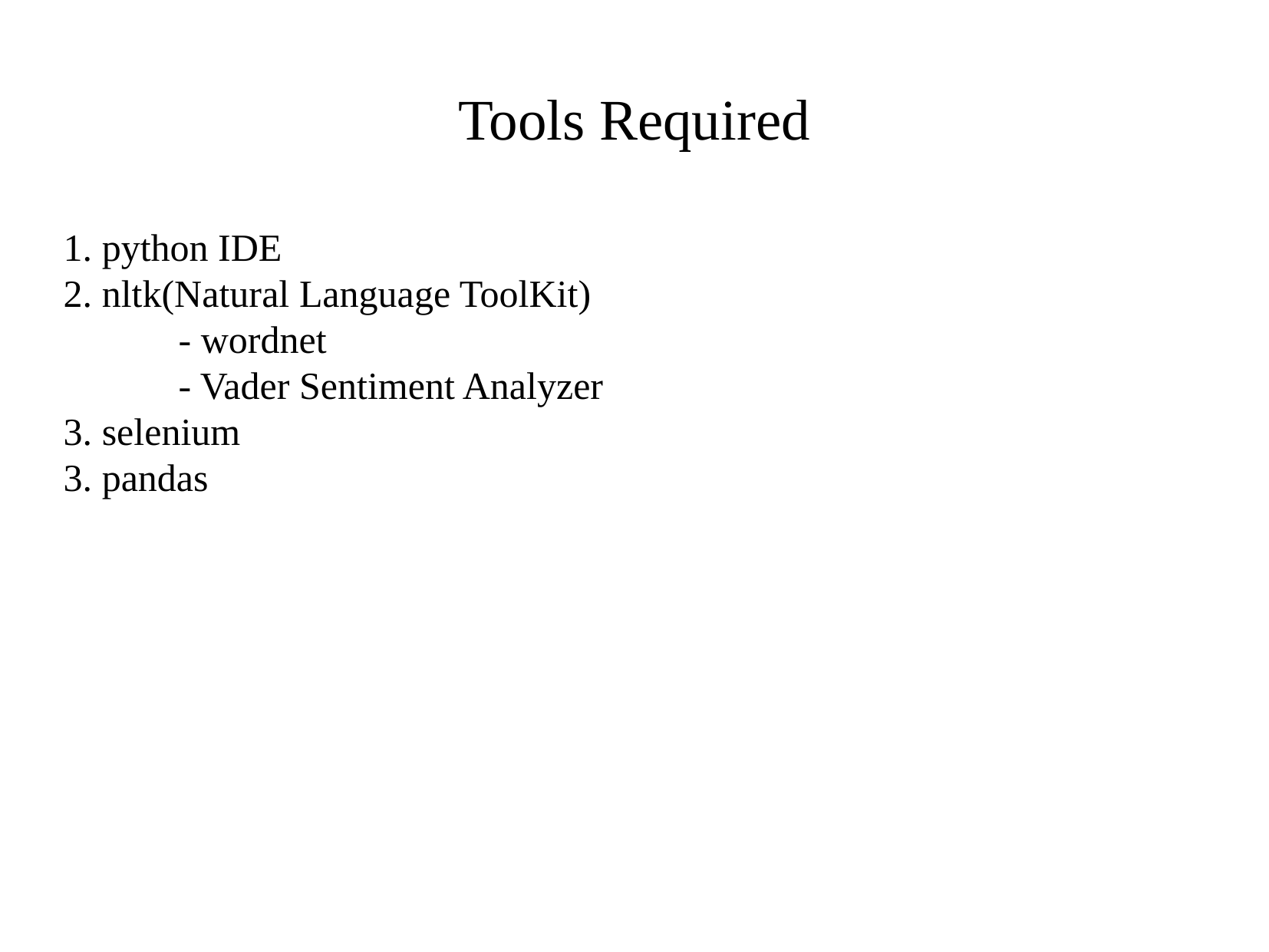

Tools Required

1. python IDE
2. nltk(Natural Language ToolKit)
	- wordnet
	- Vader Sentiment Analyzer
3. selenium
3. pandas